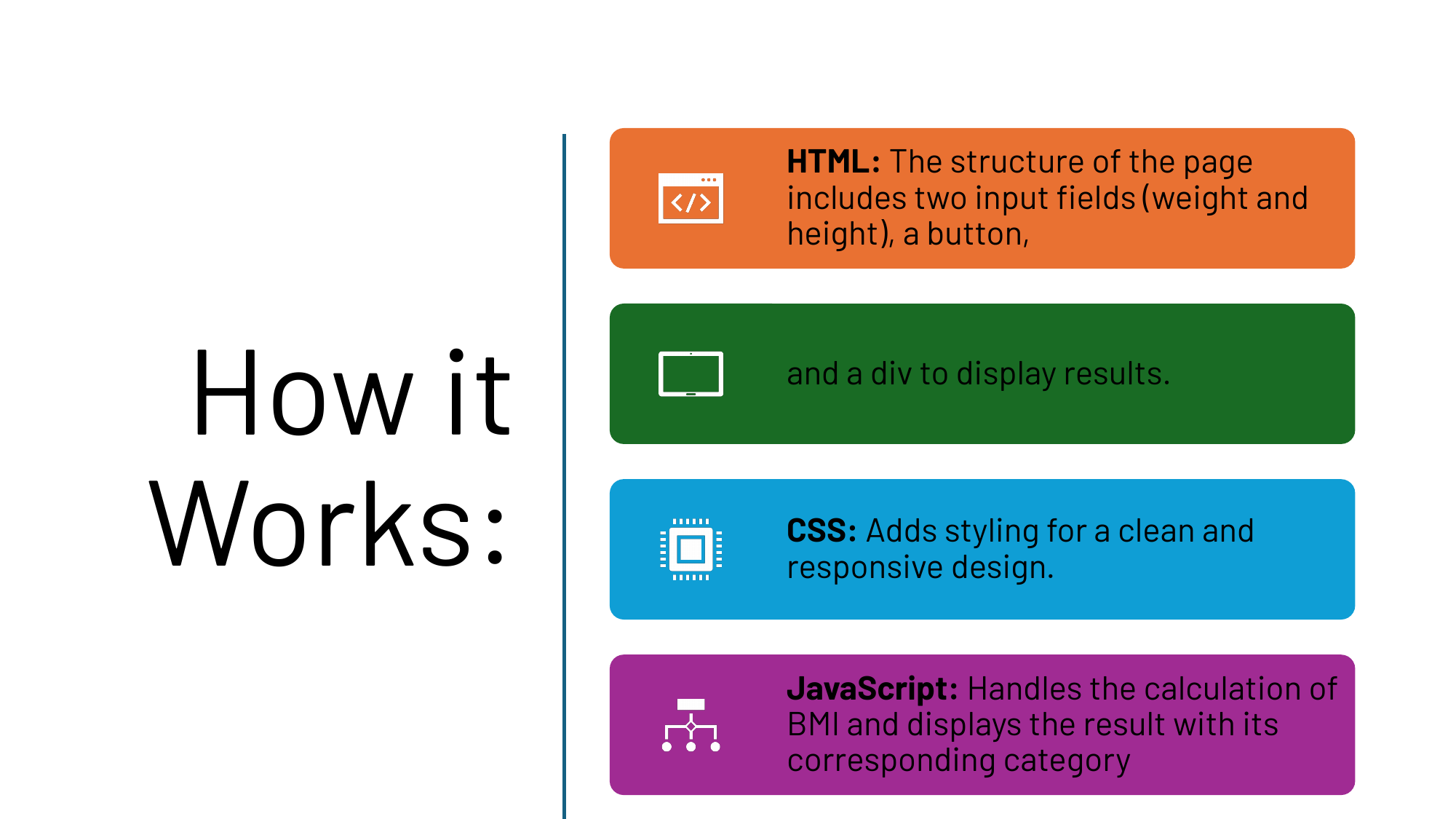

# How it Works:
HTML: The structure of the page includes two input fields (weight and height), a button,
and a div to display results.
CSS: Adds styling for a clean and responsive design.
JavaScript: Handles the calculation of BMI and displays the result with its corresponding category